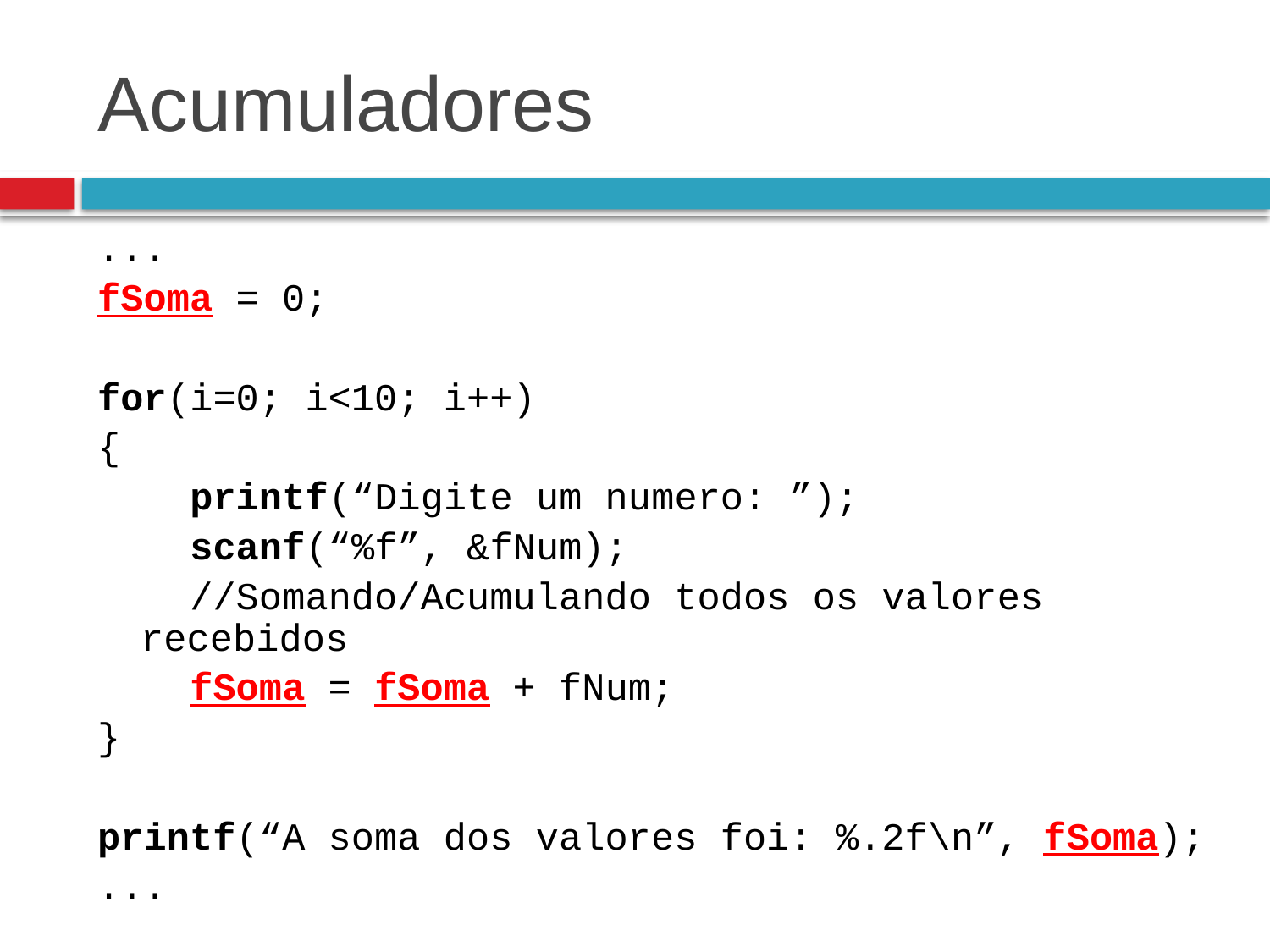

# Acumuladores
...
fSoma = 0;

for(i=0; i<10; i++)
{
    printf(“Digite um numero: ”);
    scanf(“%f”, &fNum);
    //Somando/Acumulando todos os valores recebidos
    fSoma = fSoma + fNum;
}

printf(“A soma dos valores foi: %.2f\n”, fSoma);
...